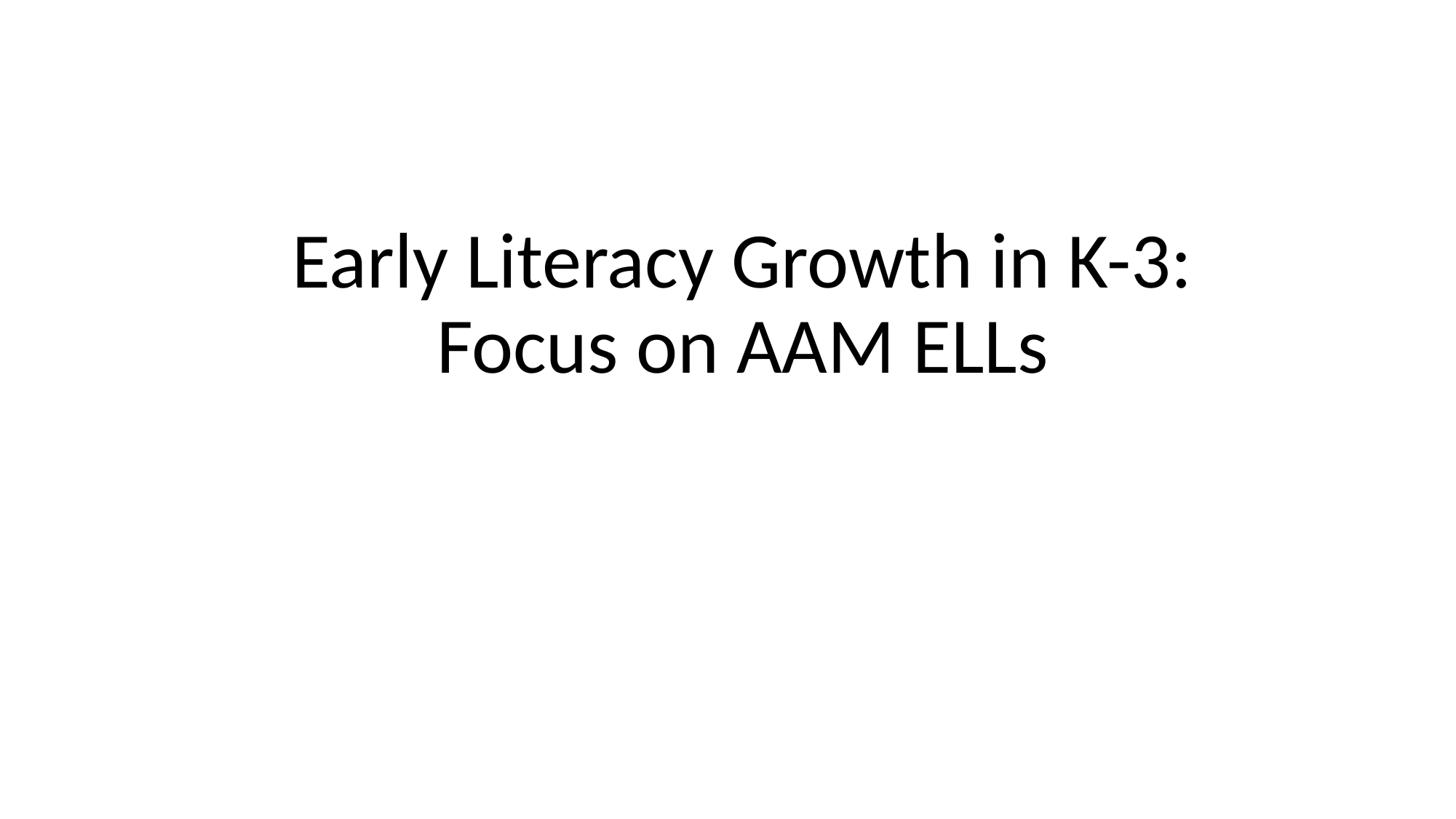

# Early Literacy Growth in K-3: Focus on AAM ELLs